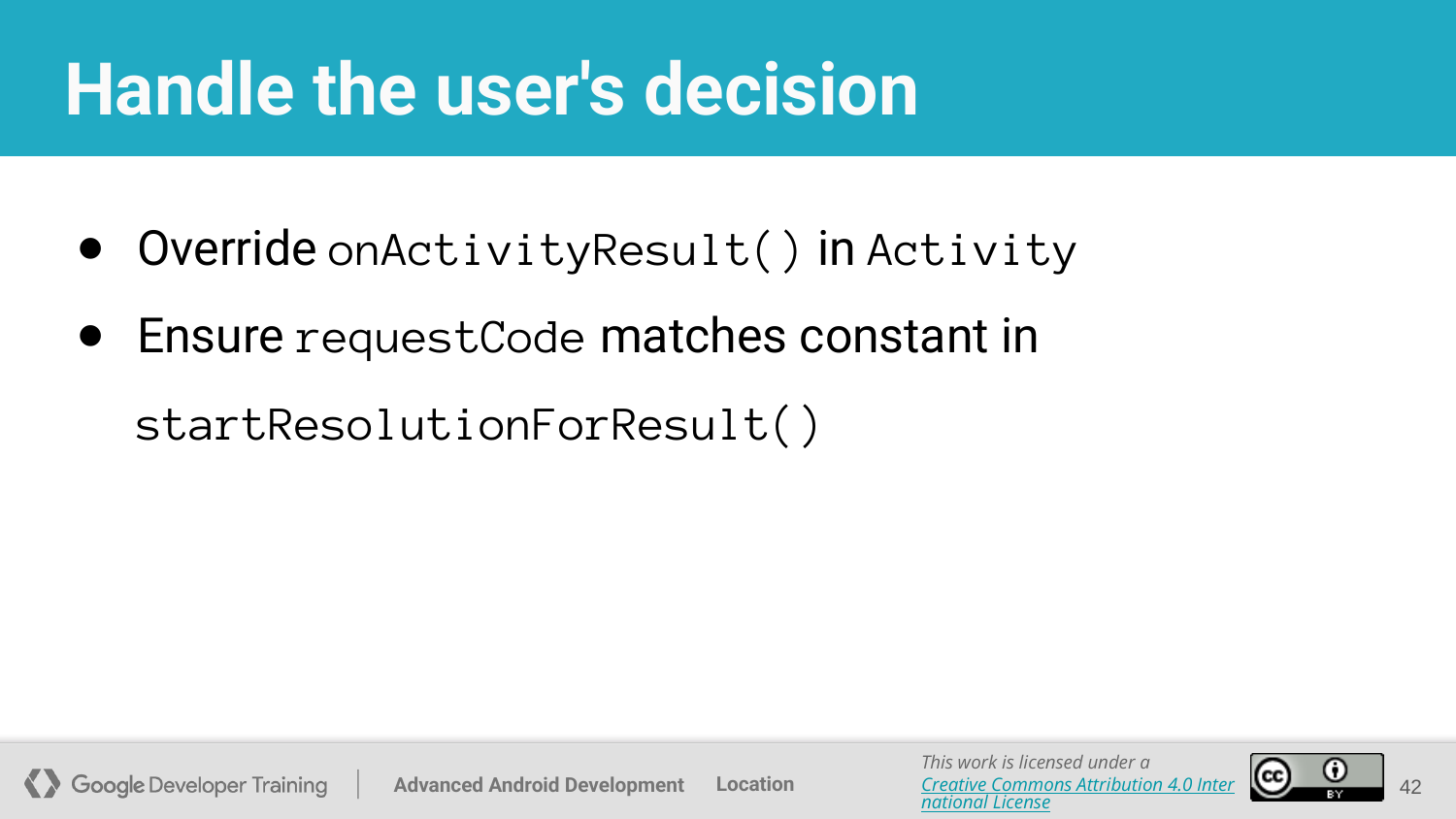

# Handle the user's decision
Override onActivityResult() in Activity
Ensure requestCode matches constant in startResolutionForResult()
42